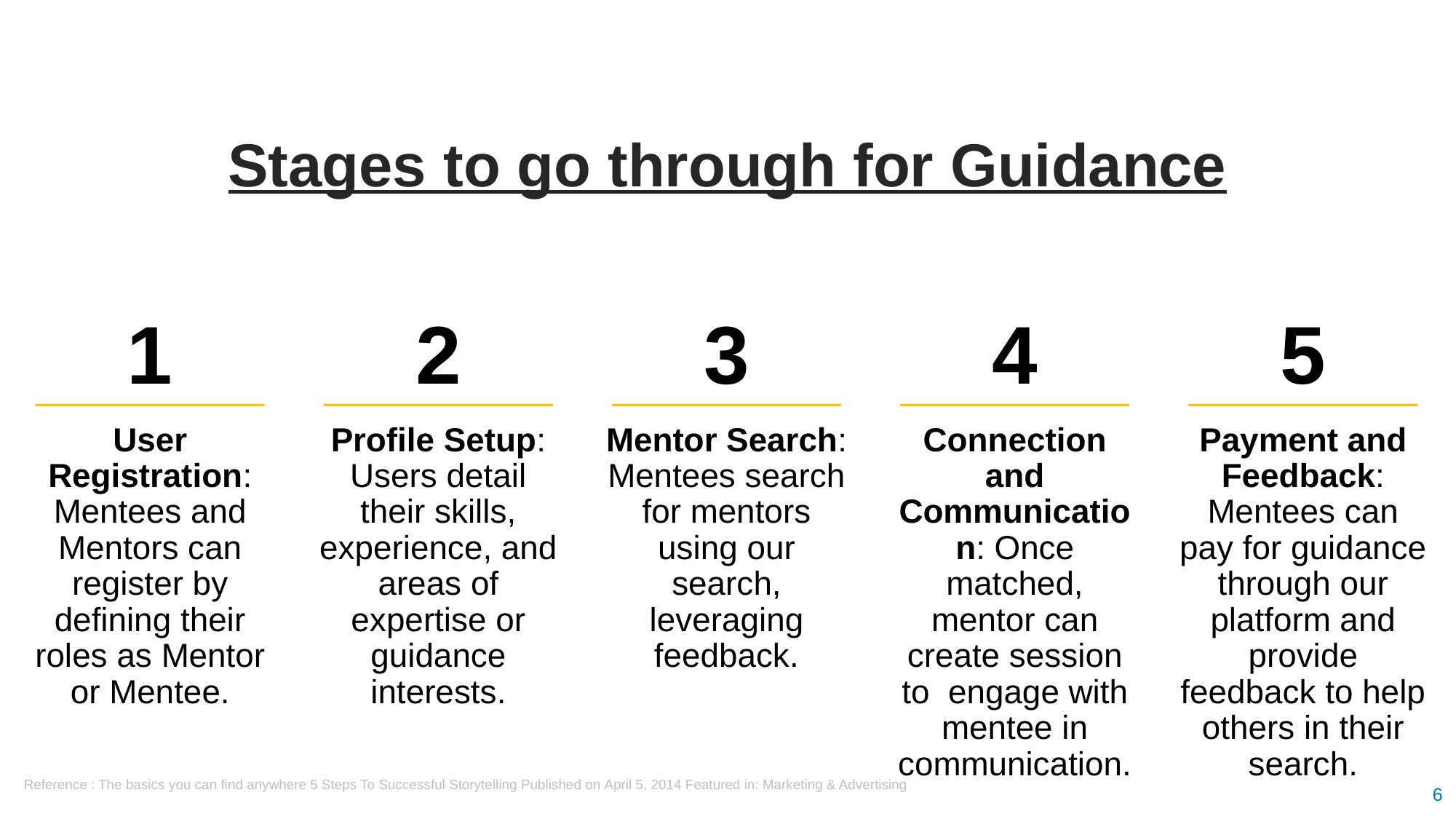

Stages to go through for Guidance
1
2
3
4
5
User Registration: Mentees and Mentors can register by defining their roles as Mentor or Mentee.
Profile Setup: Users detail their skills, experience, and areas of expertise or guidance interests.
Mentor Search: Mentees search for mentors using our search, leveraging feedback.
Connection and Communication: Once matched, mentor can create session to  engage with mentee in communication.

Payment and Feedback: Mentees can pay for guidance through our platform and provide feedback to help others in their search.
Reference : The basics you can find anywhere 5 Steps To Successful Storytelling Published on April 5, 2014 Featured in: Marketing & Advertising
6